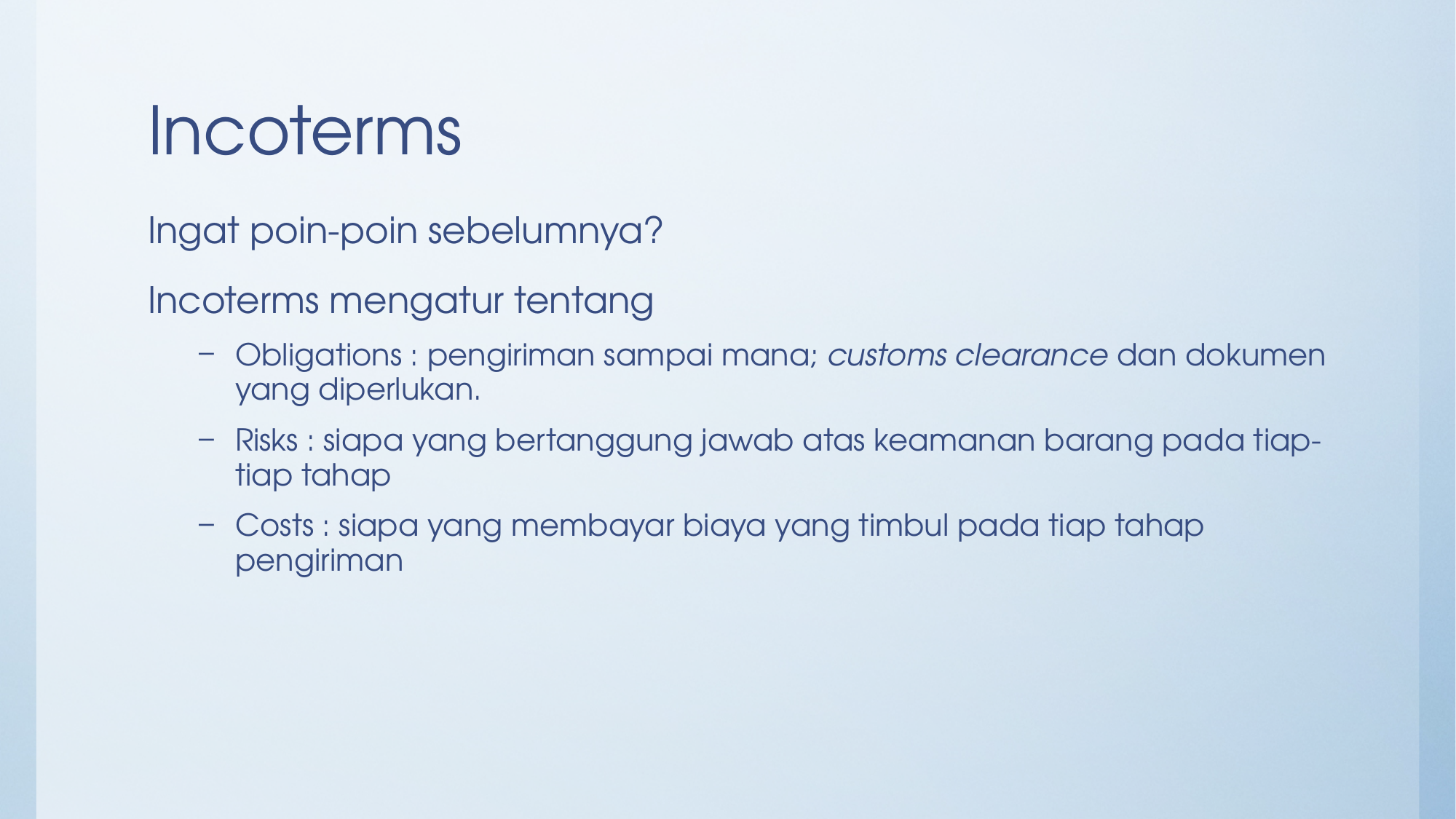

# Incoterms
Ingat poin-poin sebelumnya?
Incoterms mengatur tentang
Obligations : pengiriman sampai mana; customs clearance dan dokumen yang diperlukan.
Risks : siapa yang bertanggung jawab atas keamanan barang pada tiap-tiap tahap
Costs : siapa yang membayar biaya yang timbul pada tiap tahap pengiriman